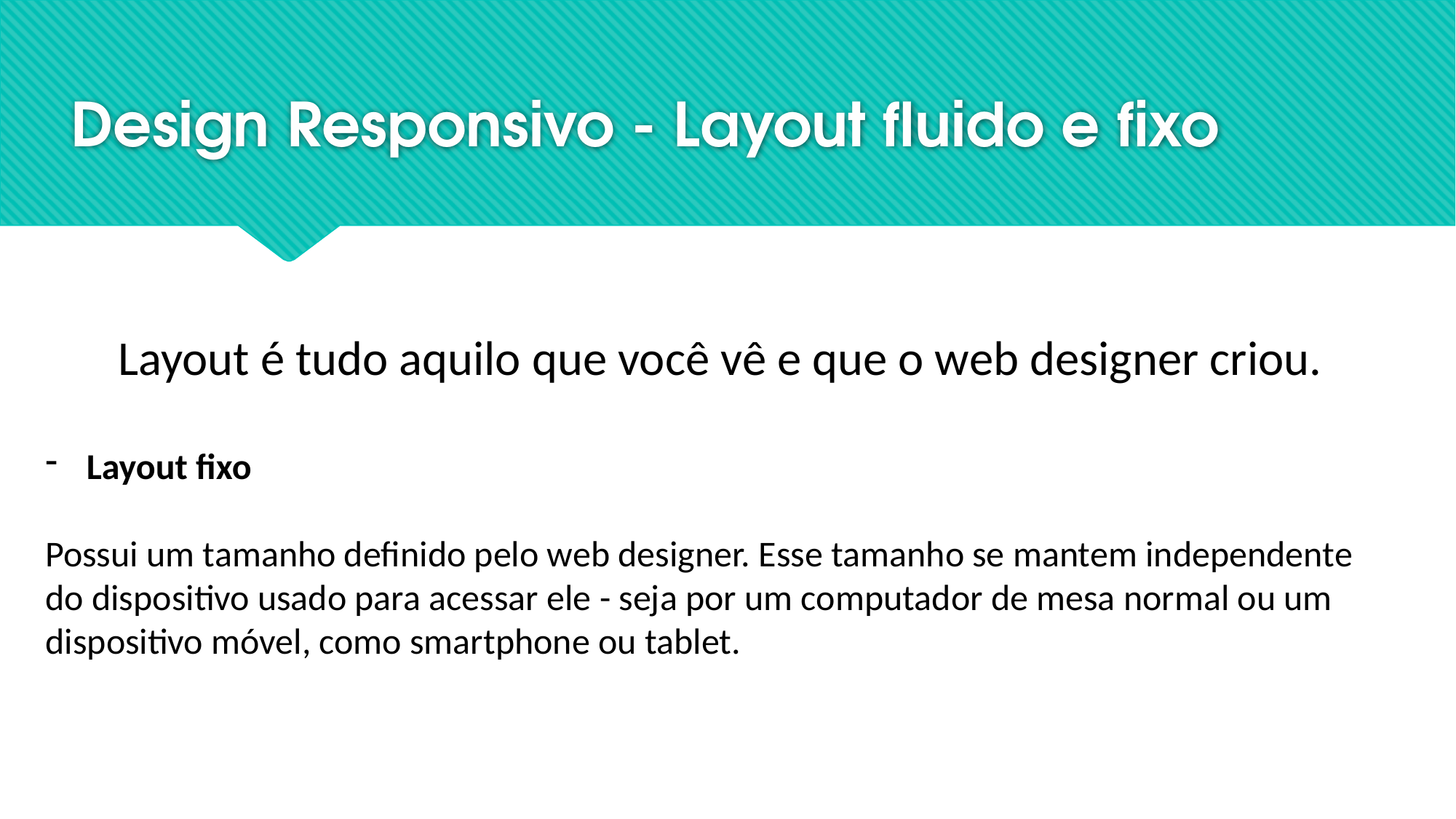

# Design Responsivo - Layout fluido e fixo
Layout é tudo aquilo que você vê e que o web designer criou.

Layout fixo

Possui um tamanho definido pelo web designer. Esse tamanho se mantem independente do dispositivo usado para acessar ele - seja por um computador de mesa normal ou um dispositivo móvel, como smartphone ou tablet.